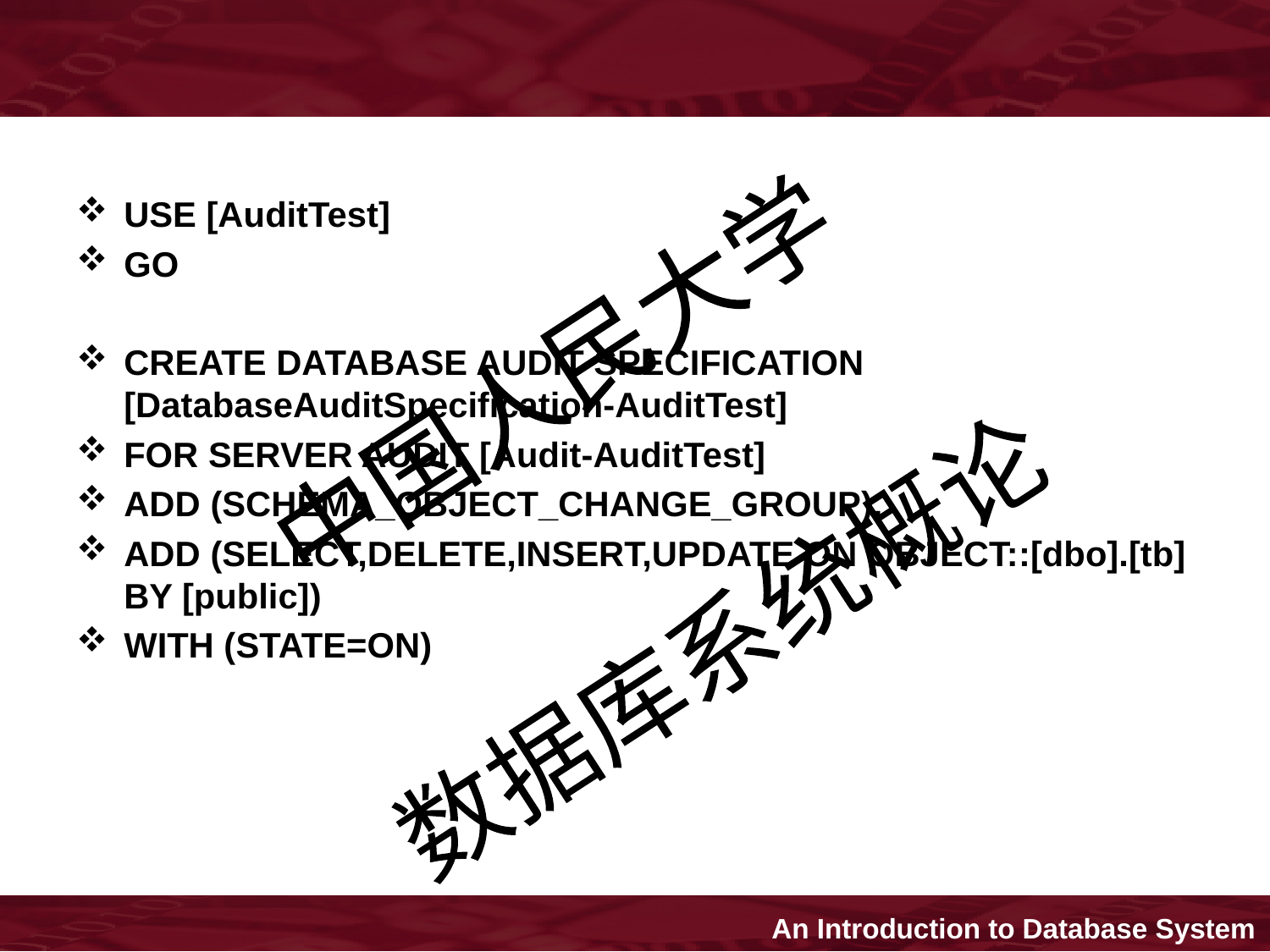

#
USE [AuditTest]
GO

CREATE DATABASE AUDIT SPECIFICATION [DatabaseAuditSpecification-AuditTest]
FOR SERVER AUDIT [Audit-AuditTest]
ADD (SCHEMA_OBJECT_CHANGE_GROUP),
ADD (SELECT,DELETE,INSERT,UPDATE ON OBJECT::[dbo].[tb] BY [public])
WITH (STATE=ON)